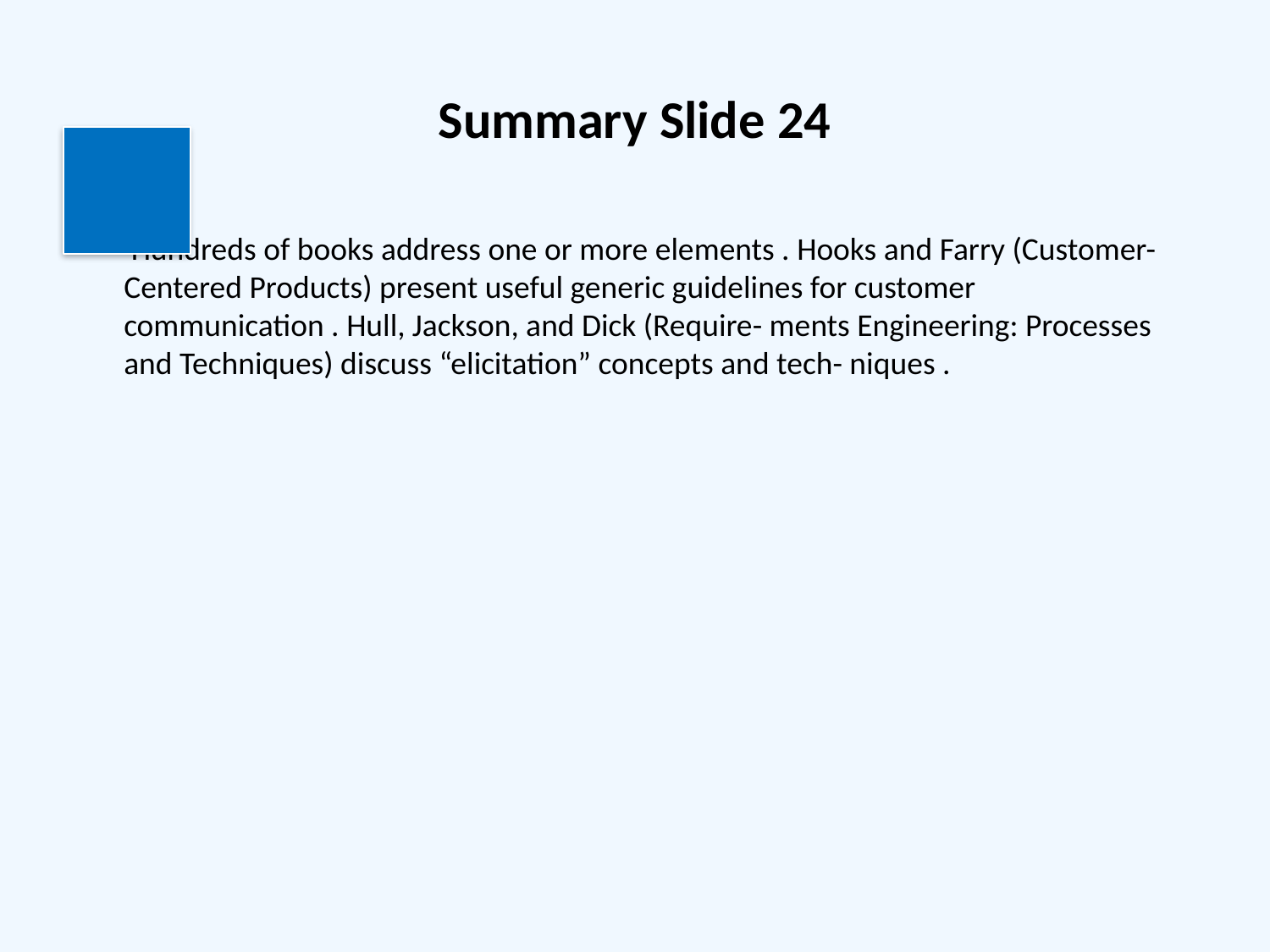

# Summary Slide 24

 Hundreds of books address one or more elements . Hooks and Farry (Customer-Centered Products) present useful generic guidelines for customer communication . Hull, Jackson, and Dick (Require- ments Engineering: Processes and Techniques) discuss “elicitation” concepts and tech- niques .